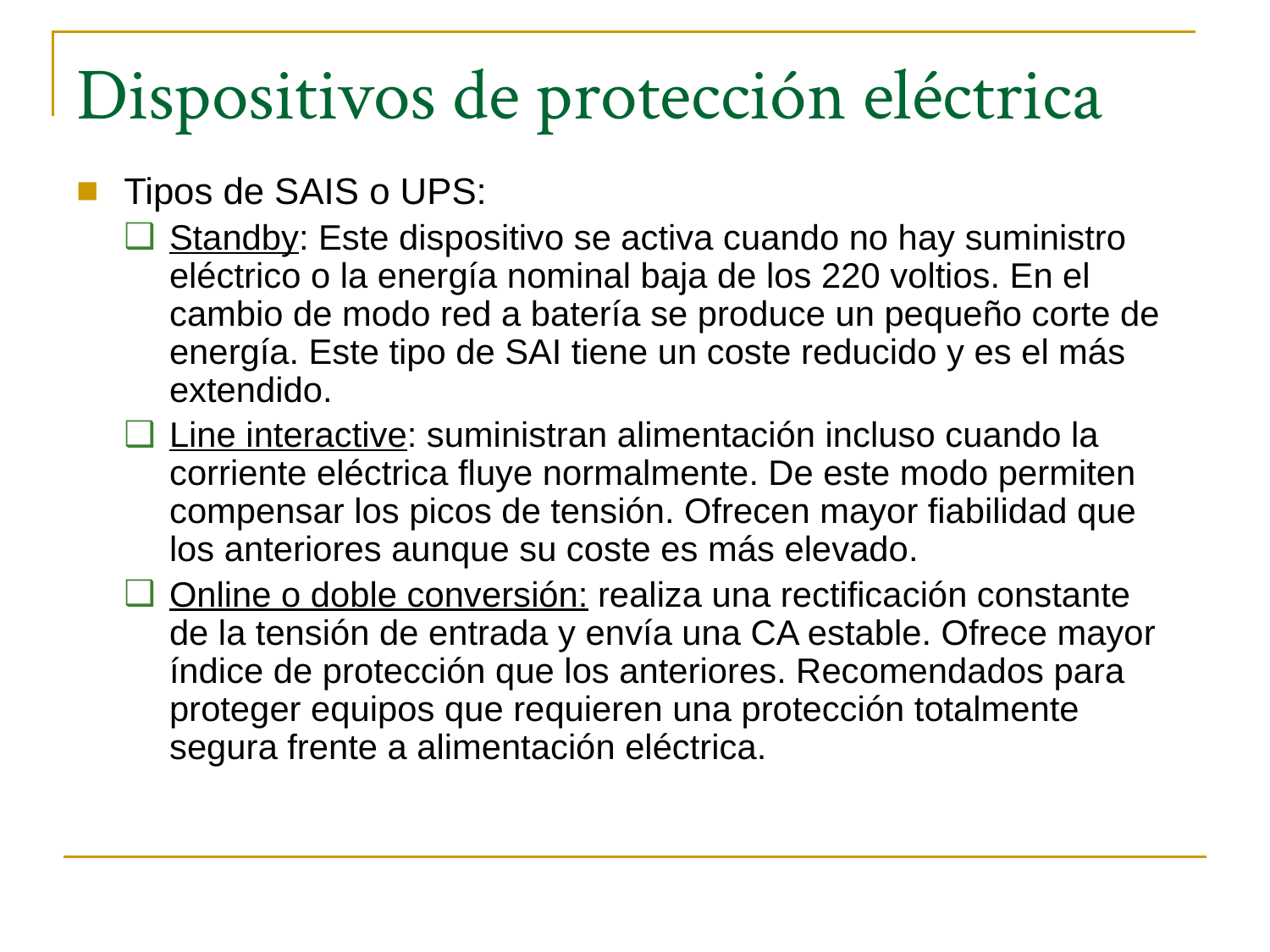

# Dispositivos de protección eléctrica
Tipos de SAIS o UPS:
Standby: Este dispositivo se activa cuando no hay suministro eléctrico o la energía nominal baja de los 220 voltios. En el cambio de modo red a batería se produce un pequeño corte de energía. Este tipo de SAI tiene un coste reducido y es el más extendido.
Line interactive: suministran alimentación incluso cuando la corriente eléctrica fluye normalmente. De este modo permiten compensar los picos de tensión. Ofrecen mayor fiabilidad que los anteriores aunque su coste es más elevado.
Online o doble conversión: realiza una rectificación constante de la tensión de entrada y envía una CA estable. Ofrece mayor índice de protección que los anteriores. Recomendados para proteger equipos que requieren una protección totalmente segura frente a alimentación eléctrica.